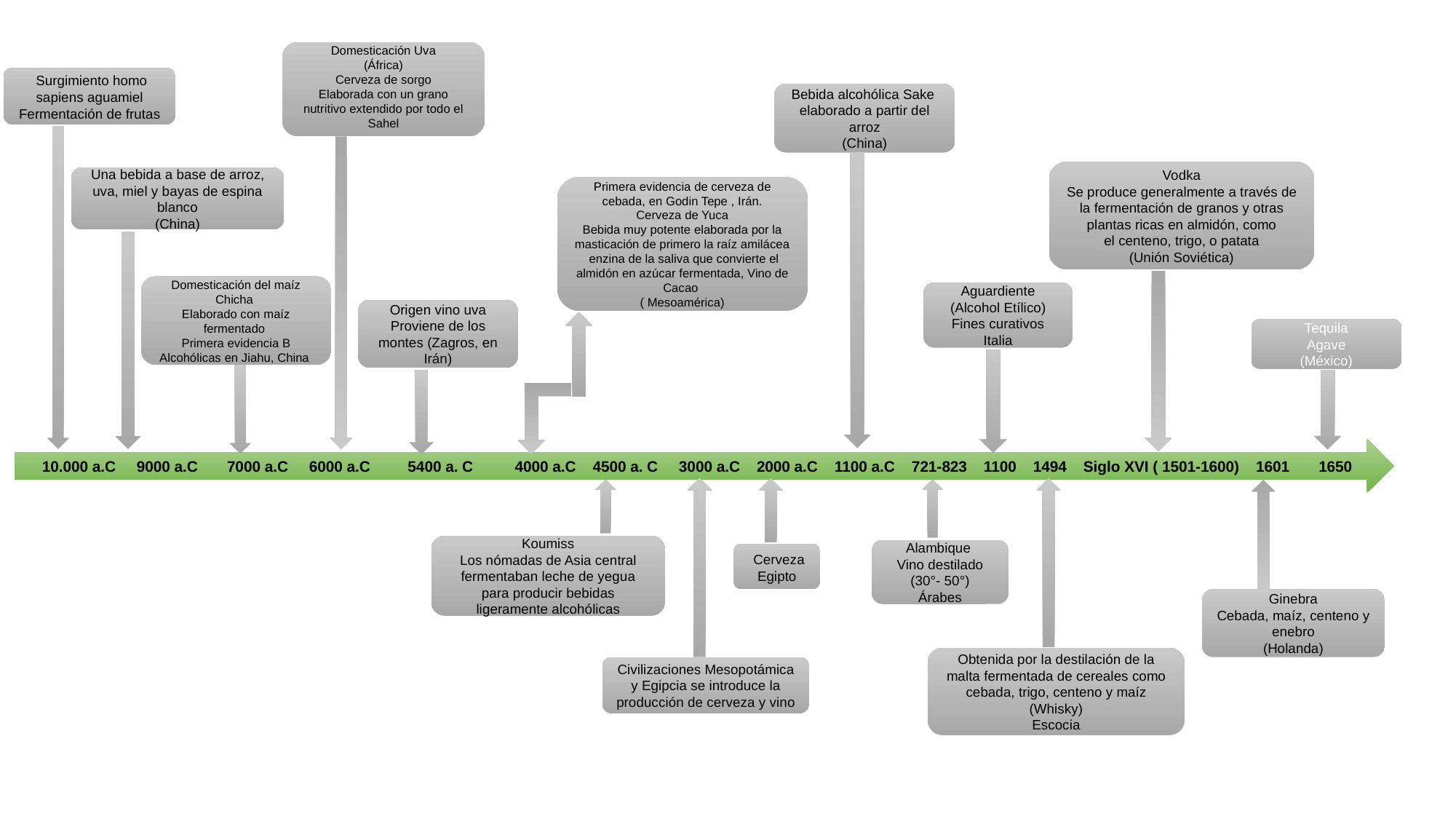

Domesticación Uva
(África)
Cerveza de sorgo
Elaborada con un grano nutritivo extendido por todo el Sahel

 Surgimiento homo sapiens aguamiel
Fermentación de frutas
Bebida alcohólica Sake  elaborado a partir del arroz
(China)

Vodka
Se produce generalmente a través de la fermentación de granos y otras plantas ricas en almidón, como el centeno, trigo, o patata
(Unión Soviética)
Una bebida a base de arroz, uva, miel y bayas de espina blanco
(China)
Primera evidencia de cerveza de cebada, en Godin Tepe , Irán.
Cerveza de Yuca
Bebida muy potente elaborada por la masticación de primero la raíz amilácea  enzina de la saliva que convierte el almidón en azúcar fermentada, Vino de Cacao
( Mesoamérica)

Domesticación del maíz
Chicha
Elaborado con maíz fermentado
Primera evidencia B Alcohólicas en Jiahu, China
Aguardiente (Alcohol Etílico)
Fines curativos
Italia
Origen vino uva
Proviene de los montes (Zagros, en Irán)

Tequila
Agave
(México)

10.000 a.C     9000 a.C       7000 a.C     6000 a.C         5400 a. C          4000 a.C    4500 a. C     3000 a.C    2000 a.C    1100 a.C    721-823    1100    1494    Siglo XVI ( 1501-1600)    1601       1650

Koumiss
Los nómadas de Asia central fermentaban leche de yegua para producir bebidas ligeramente alcohólicas
Alambique
Vino destilado (30°- 50°)
Árabes
 Cerveza Egipto
Ginebra
Cebada, maíz, centeno y enebro
(Holanda)
Obtenida por la destilación de la malta fermentada de cereales como cebada, trigo, centeno y maíz
(Whisky)
Escocia
Civilizaciones Mesopotámica y Egipcia se introduce la producción de cerveza y vino